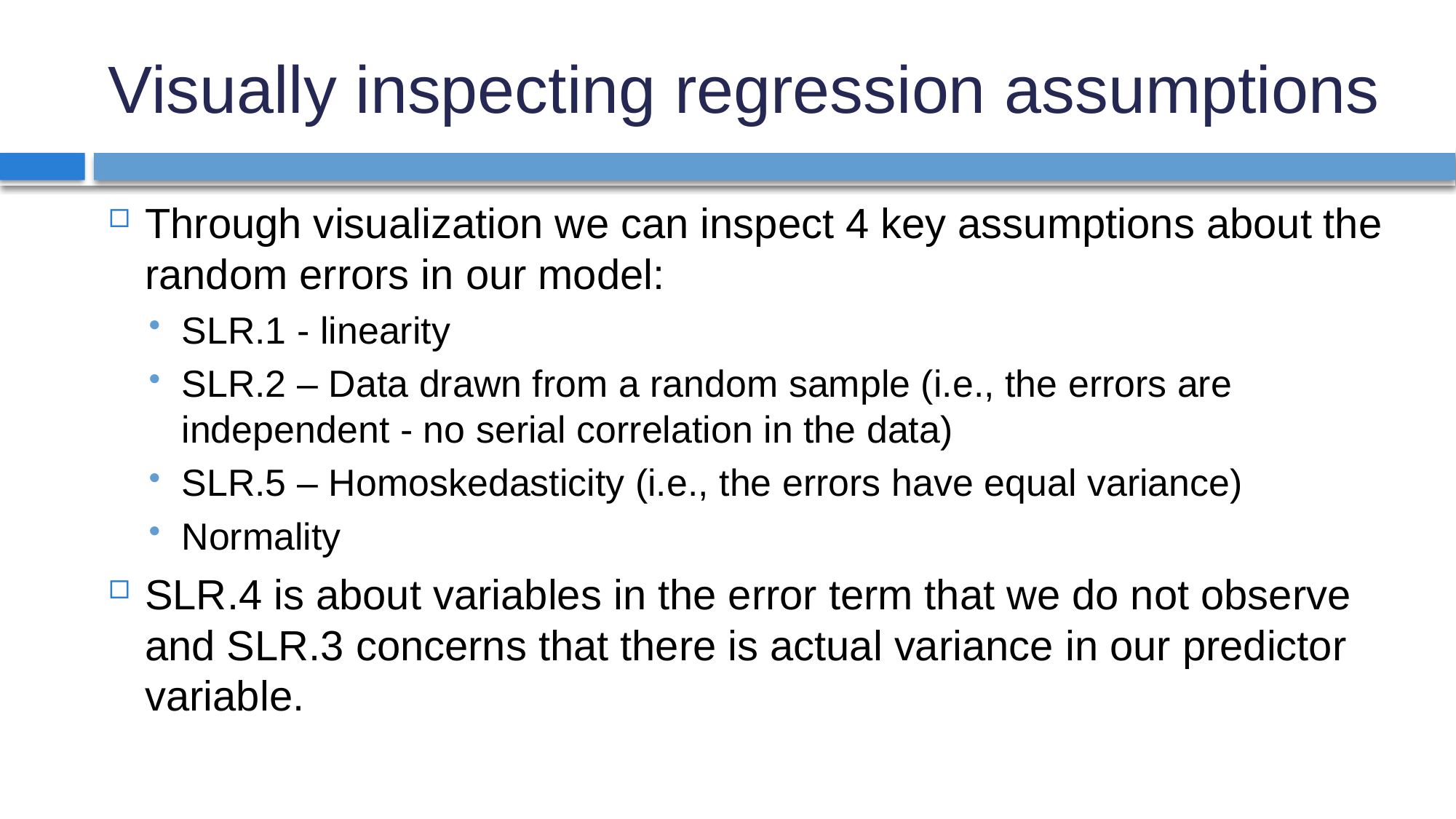

# Visually inspecting regression assumptions
Through visualization we can inspect 4 key assumptions about the random errors in our model:
SLR.1 - linearity
SLR.2 – Data drawn from a random sample (i.e., the errors are independent - no serial correlation in the data)
SLR.5 – Homoskedasticity (i.e., the errors have equal variance)
Normality
SLR.4 is about variables in the error term that we do not observe and SLR.3 concerns that there is actual variance in our predictor variable.